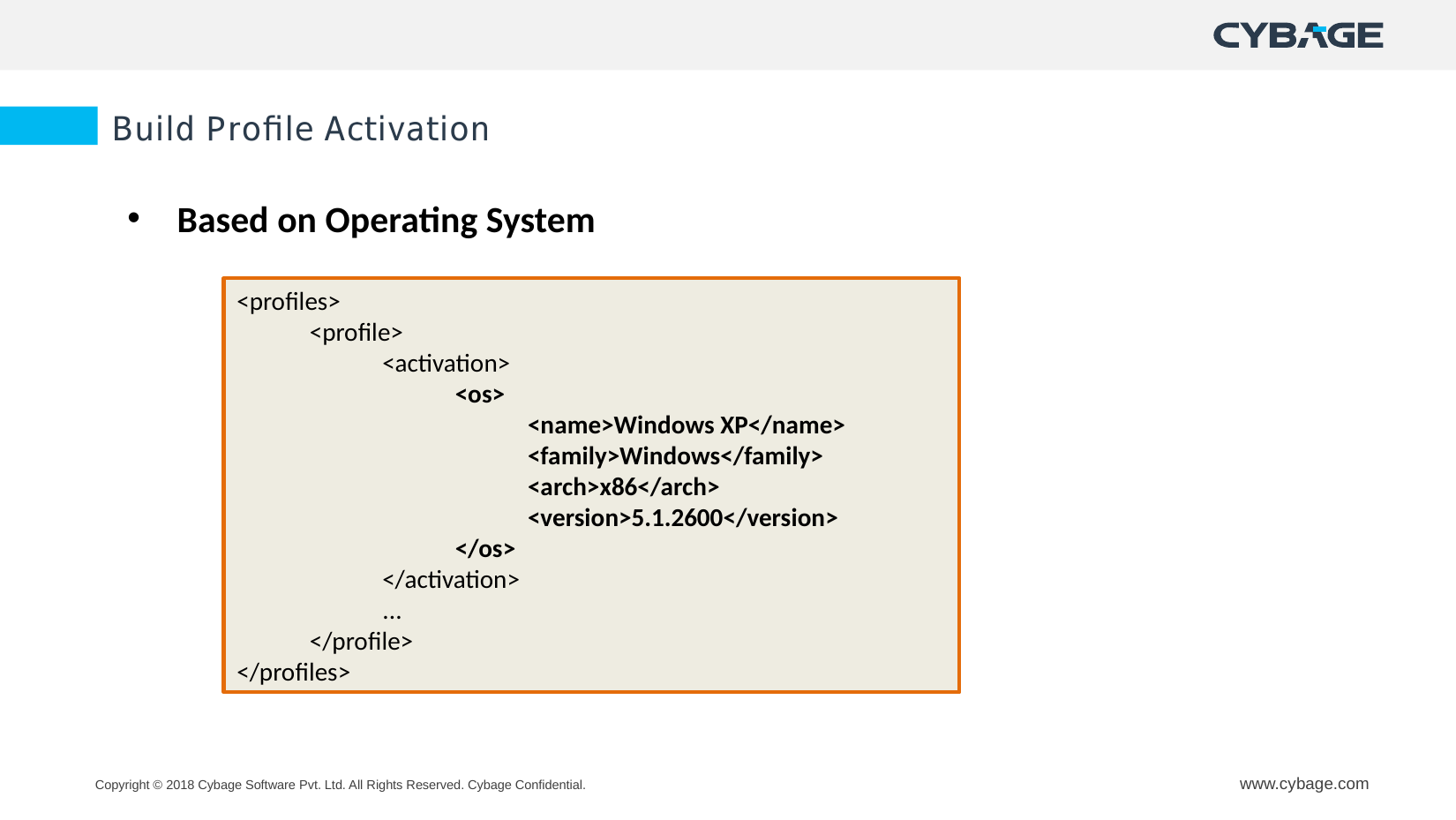

Build Profile Activation

Based on Operating System
<profiles>
<profile>
<activation>
<os>
<name>Windows XP</name> <family>Windows</family>
<arch>x86</arch>
<version>5.1.2600</version>
</os>
</activation>
...
</profile>
</profiles>